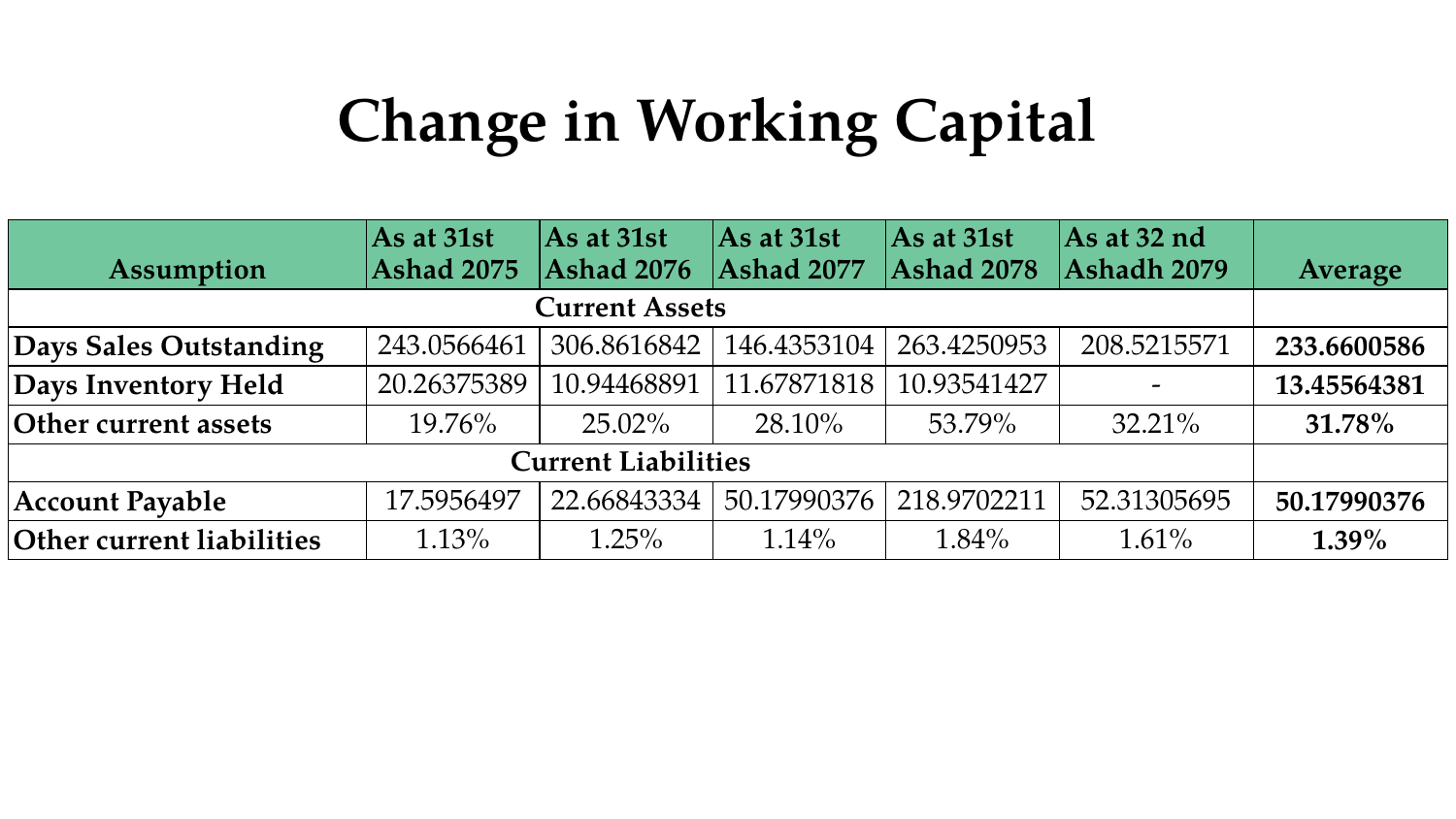

Change in Working Capital
| Assumption | As at 31st Ashad 2075 | As at 31st Ashad 2076 | As at 31st Ashad 2077 | As at 31st Ashad 2078 | As at 32 nd Ashadh 2079 | Average |
| --- | --- | --- | --- | --- | --- | --- |
| Current Assets |  |  |  |  |  |  |
| Days Sales Outstanding | 243.0566461 | 306.8616842 | 146.4353104 | 263.4250953 | 208.5215571 | 233.6600586 |
| Days Inventory Held | 20.26375389 | 10.94468891 | 11.67871818 | 10.93541427 | - | 13.45564381 |
| Other current assets | 19.76% | 25.02% | 28.10% | 53.79% | 32.21% | 31.78% |
| Current Liabilities |  |  |  |  |  |  |
| Account Payable | 17.5956497 | 22.66843334 | 50.17990376 | 218.9702211 | 52.31305695 | 50.17990376 |
| Other current liabilities | 1.13% | 1.25% | 1.14% | 1.84% | 1.61% | 1.39% |